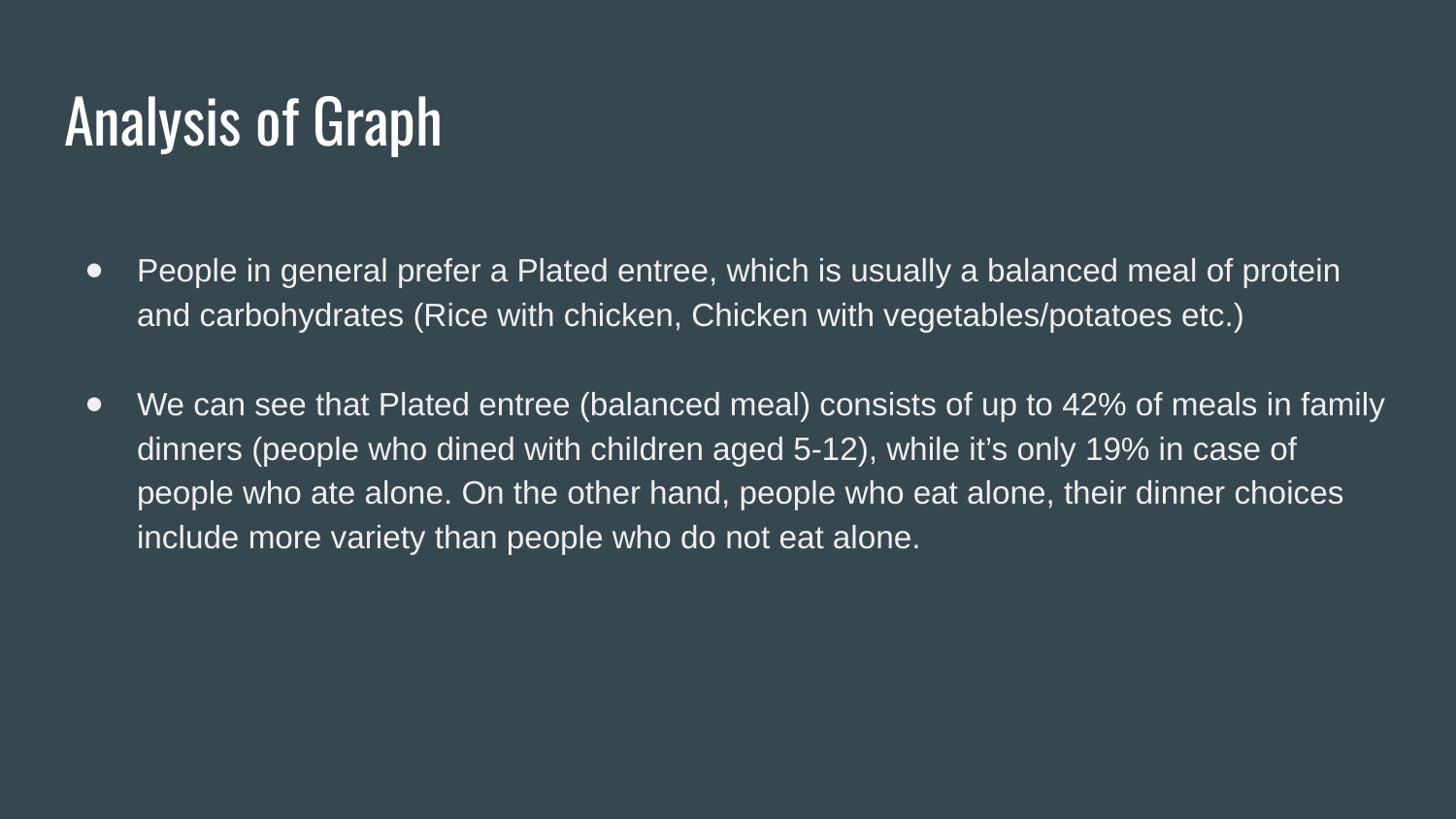

# Analysis of Graph
People in general prefer a Plated entree, which is usually a balanced meal of protein and carbohydrates (Rice with chicken, Chicken with vegetables/potatoes etc.)

We can see that Plated entree (balanced meal) consists of up to 42% of meals in family dinners (people who dined with children aged 5-12), while it’s only 19% in case of people who ate alone. On the other hand, people who eat alone, their dinner choices include more variety than people who do not eat alone.